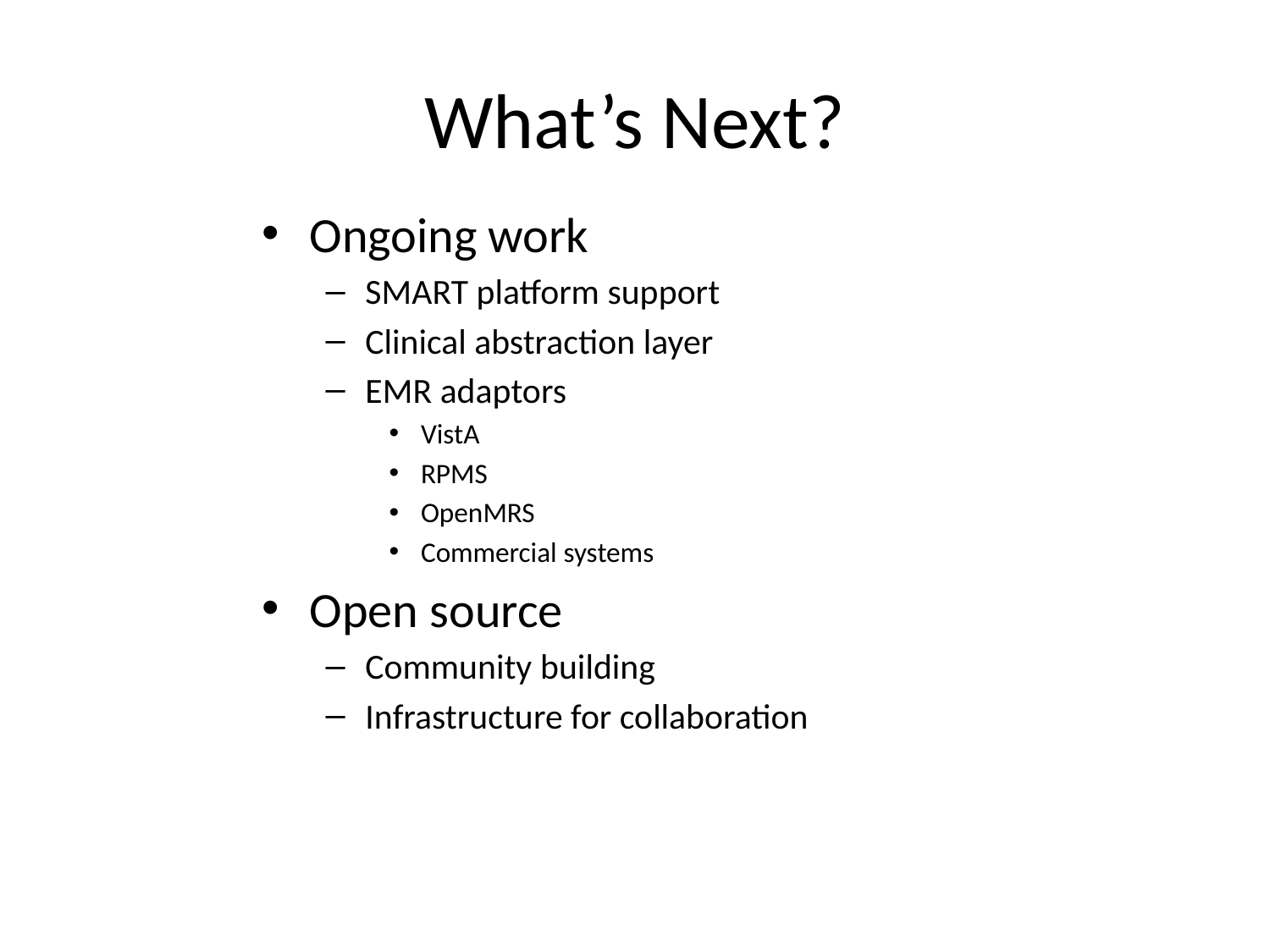

# What’s Next?
Ongoing work
SMART platform support
Clinical abstraction layer
EMR adaptors
VistA
RPMS
OpenMRS
Commercial systems
Open source
Community building
Infrastructure for collaboration